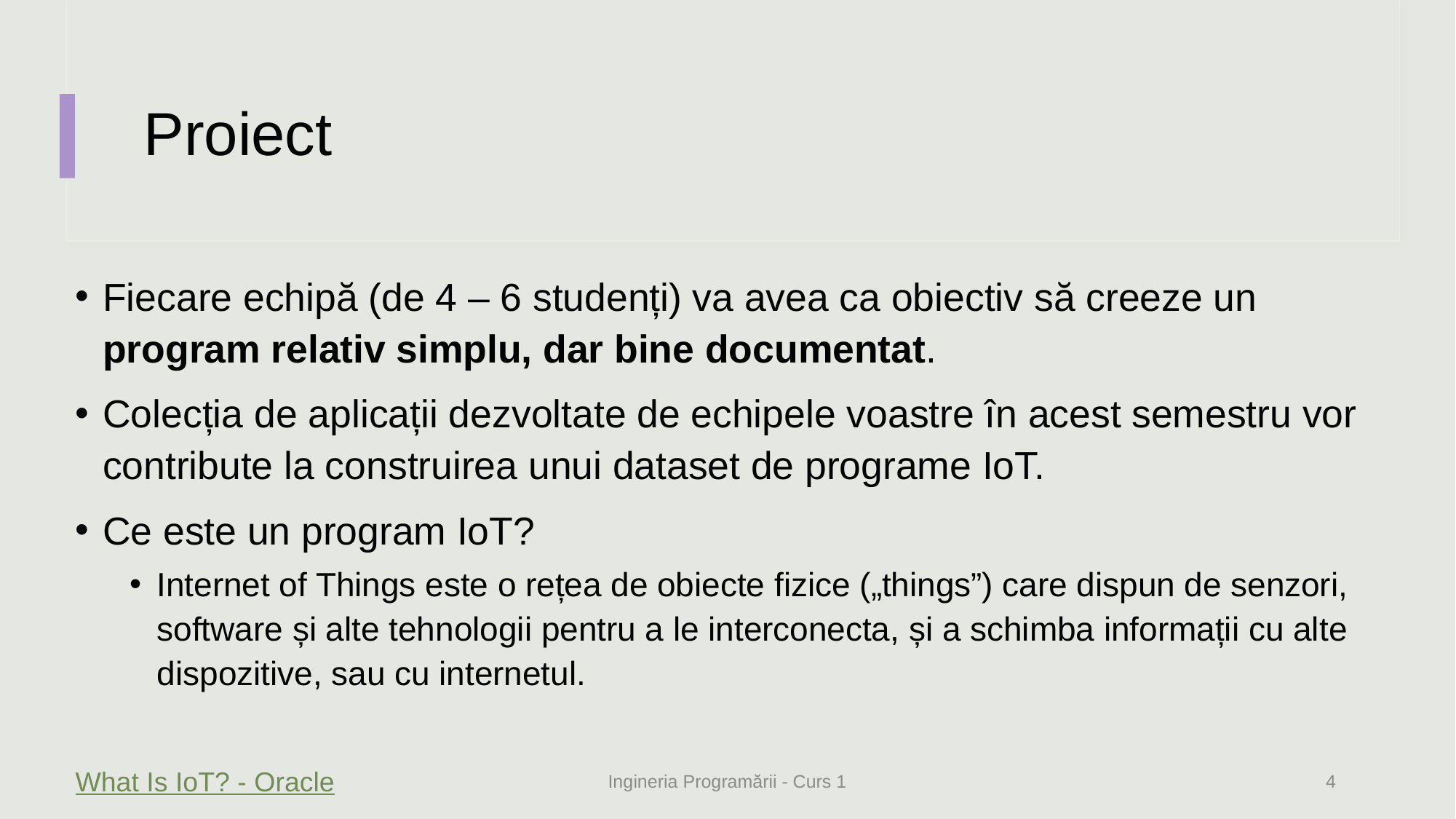

# Proiect
Fiecare echipă (de 4 – 6 studenți) va avea ca obiectiv să creeze un program relativ simplu, dar bine documentat.
Colecția de aplicații dezvoltate de echipele voastre în acest semestru vor contribute la construirea unui dataset de programe IoT.
Ce este un program IoT?
Internet of Things este o rețea de obiecte fizice („things”) care dispun de senzori, software și alte tehnologii pentru a le interconecta, și a schimba informații cu alte dispozitive, sau cu internetul.
What Is IoT? - Oracle
Ingineria Programării - Curs 1
4